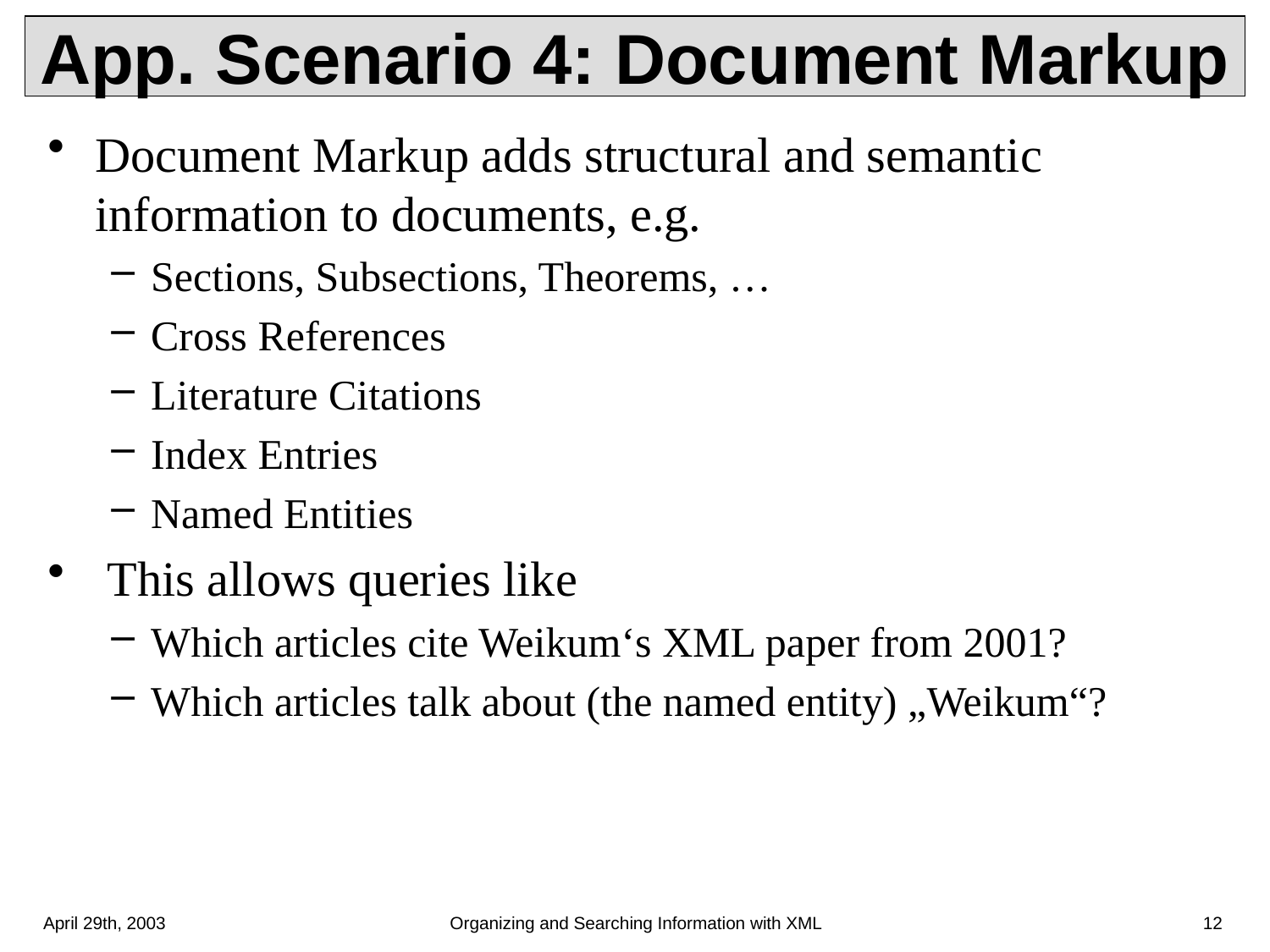

# App. Scenario 4: Document Markup
Document Markup adds structural and semantic information to documents, e.g.
Sections, Subsections, Theorems, …
Cross References
Literature Citations
Index Entries
Named Entities
 This allows queries like
Which articles cite Weikum‘s XML paper from 2001?
Which articles talk about (the named entity) „Weikum“?
April 29th, 2003
Organizing and Searching Information with XML
12